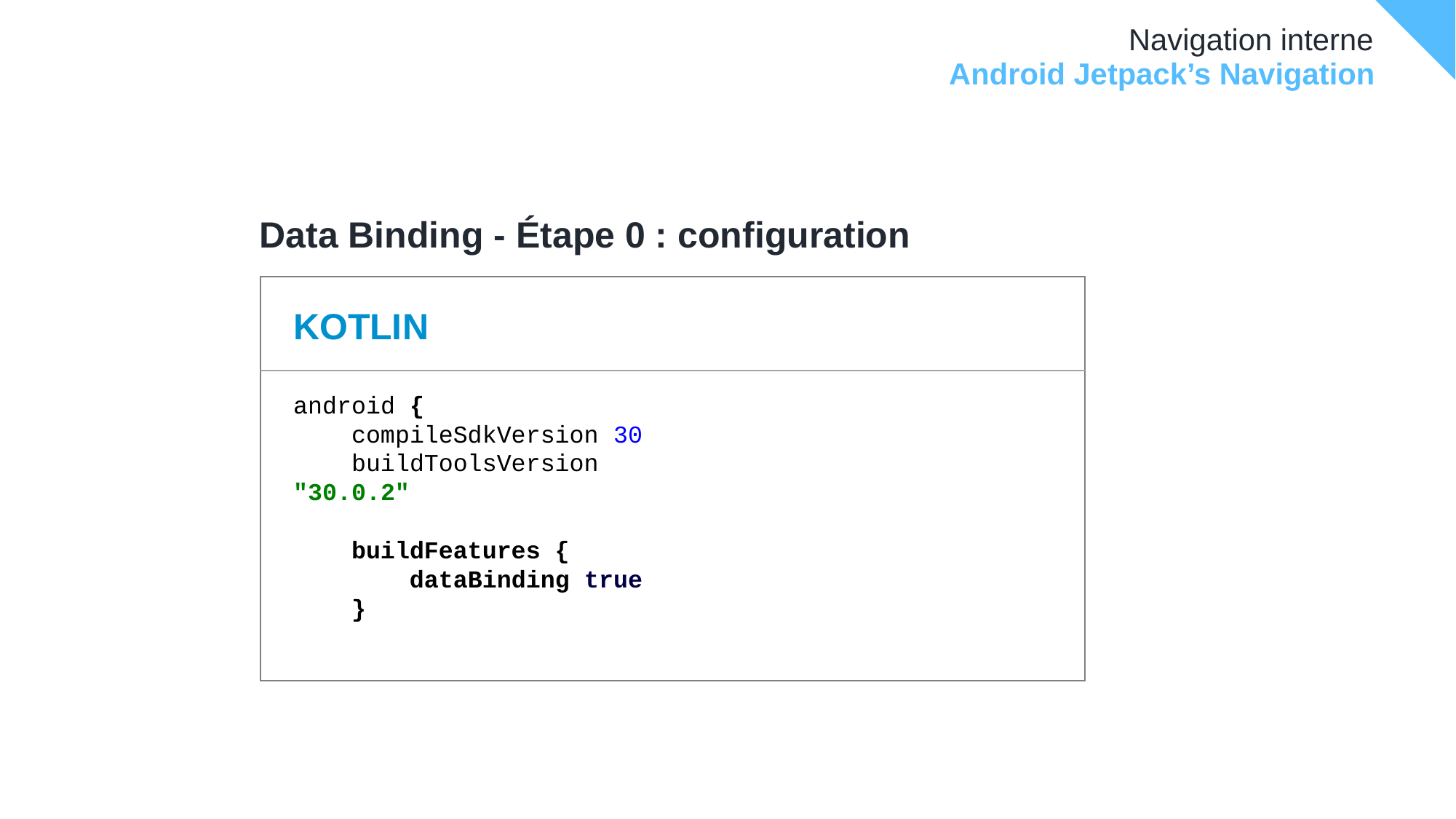

# Navigation interne
Android Jetpack’s Navigation
Data Binding - Étape 0 : configuration

KOTLIN

android {
    compileSdkVersion 30
    buildToolsVersion "30.0.2"
    buildFeatures {
        dataBinding true
    }